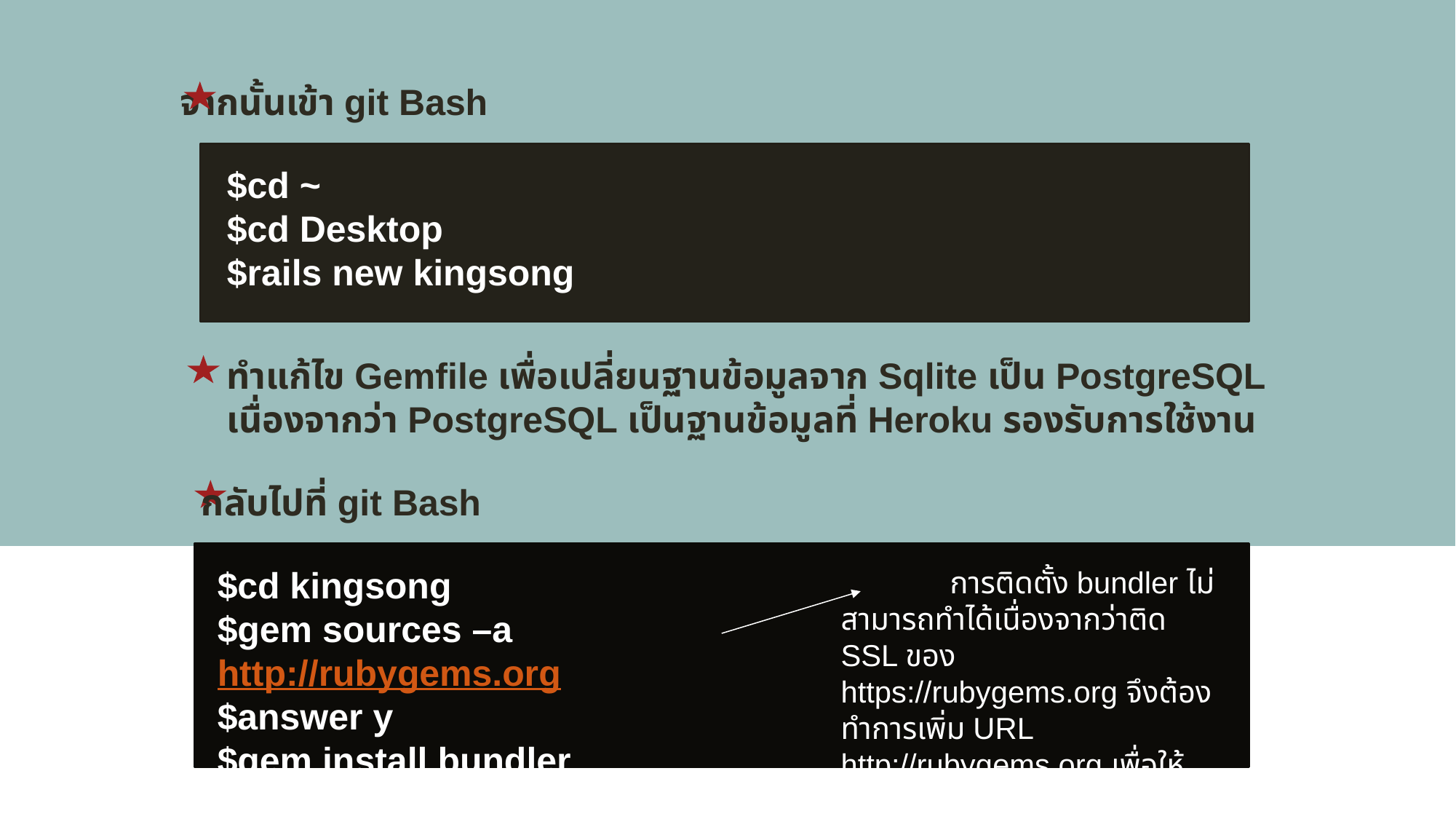

จากนั้นเข้า git Bash

$cd ~
$cd Desktop
$rails new kingsong

ทำแก้ไข Gemfile เพื่อเปลี่ยนฐานข้อมูลจาก Sqlite เป็น PostgreSQL เนื่องจากว่า PostgreSQL เป็นฐานข้อมูลที่ Heroku รองรับการใช้งาน

กลับไปที่ git Bash

$cd kingsong
$gem sources –a http://rubygems.org
$answer y
$gem install bundler

	การติดตั้ง bundler ไม่สามารถทำได้เนื่องจากว่าติด SSL ของ https://rubygems.org จึงต้องทำการเพิ่ม URL http://rubygems.org เพื่อให้สามารถติดตั้ง bundler ได้